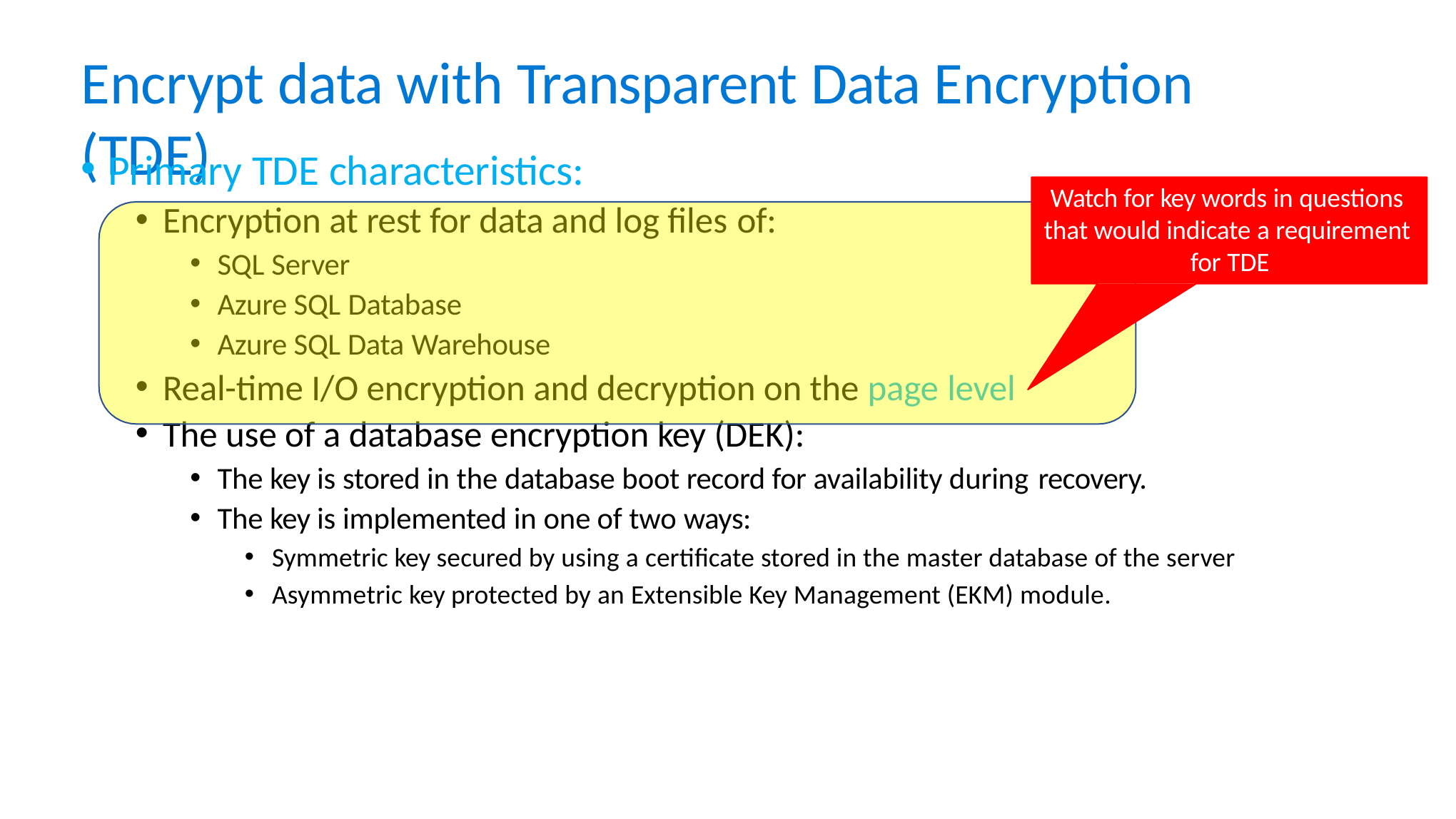

# Encrypt data with Transparent Data Encryption (TDE)
Primary TDE characteristics:
Encryption at rest for data and log files of:
SQL Server
Azure SQL Database
Azure SQL Data Warehouse
Real-time I/O encryption and decryption on the page level
The use of a database encryption key (DEK):

Watch for key words in questions  that would indicate a requirement  for TDE

The key is stored in the database boot record for availability during recovery.
The key is implemented in one of two ways:
Symmetric key secured by using a certificate stored in the master database of the server
Asymmetric key protected by an Extensible Key Management (EKM) module.